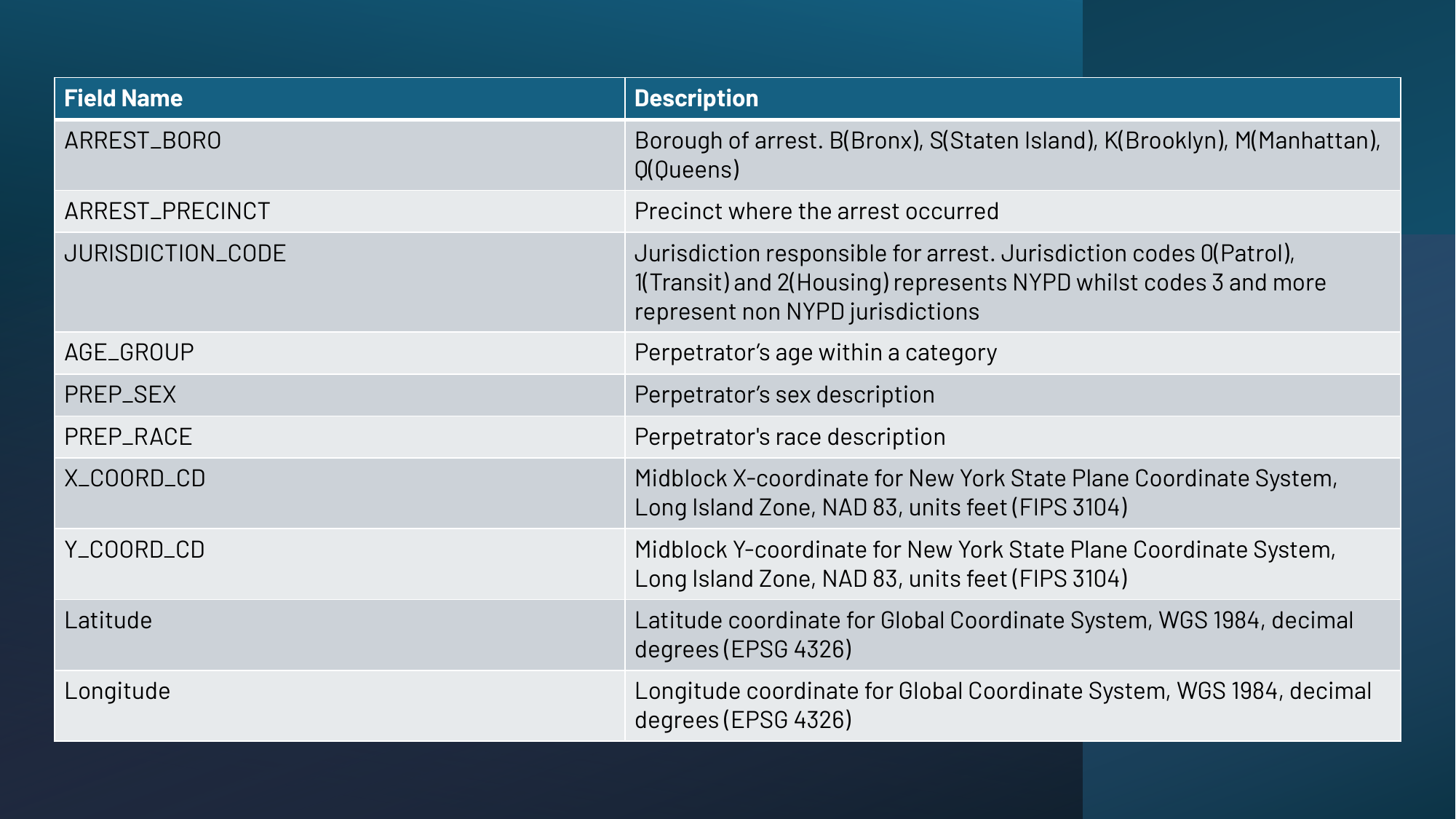

| Field Name | Description |
| --- | --- |
| ARREST\_BORO | Borough of arrest. B(Bronx), S(Staten Island), K(Brooklyn), M(Manhattan), Q(Queens) |
| ARREST\_PRECINCT | Precinct where the arrest occurred |
| JURISDICTION\_CODE | Jurisdiction responsible for arrest. Jurisdiction codes 0(Patrol), 1(Transit) and 2(Housing) represents NYPD whilst codes 3 and more represent non NYPD jurisdictions |
| AGE\_GROUP | Perpetrator’s age within a category |
| PREP\_SEX | Perpetrator’s sex description |
| PREP\_RACE | Perpetrator's race description |
| X\_COORD\_CD | Midblock X-coordinate for New York State Plane Coordinate System, Long Island Zone, NAD 83, units feet (FIPS 3104) |
| Y\_COORD\_CD | Midblock Y-coordinate for New York State Plane Coordinate System, Long Island Zone, NAD 83, units feet (FIPS 3104) |
| Latitude | Latitude coordinate for Global Coordinate System, WGS 1984, decimal degrees (EPSG 4326) |
| Longitude | Longitude coordinate for Global Coordinate System, WGS 1984, decimal degrees (EPSG 4326) |